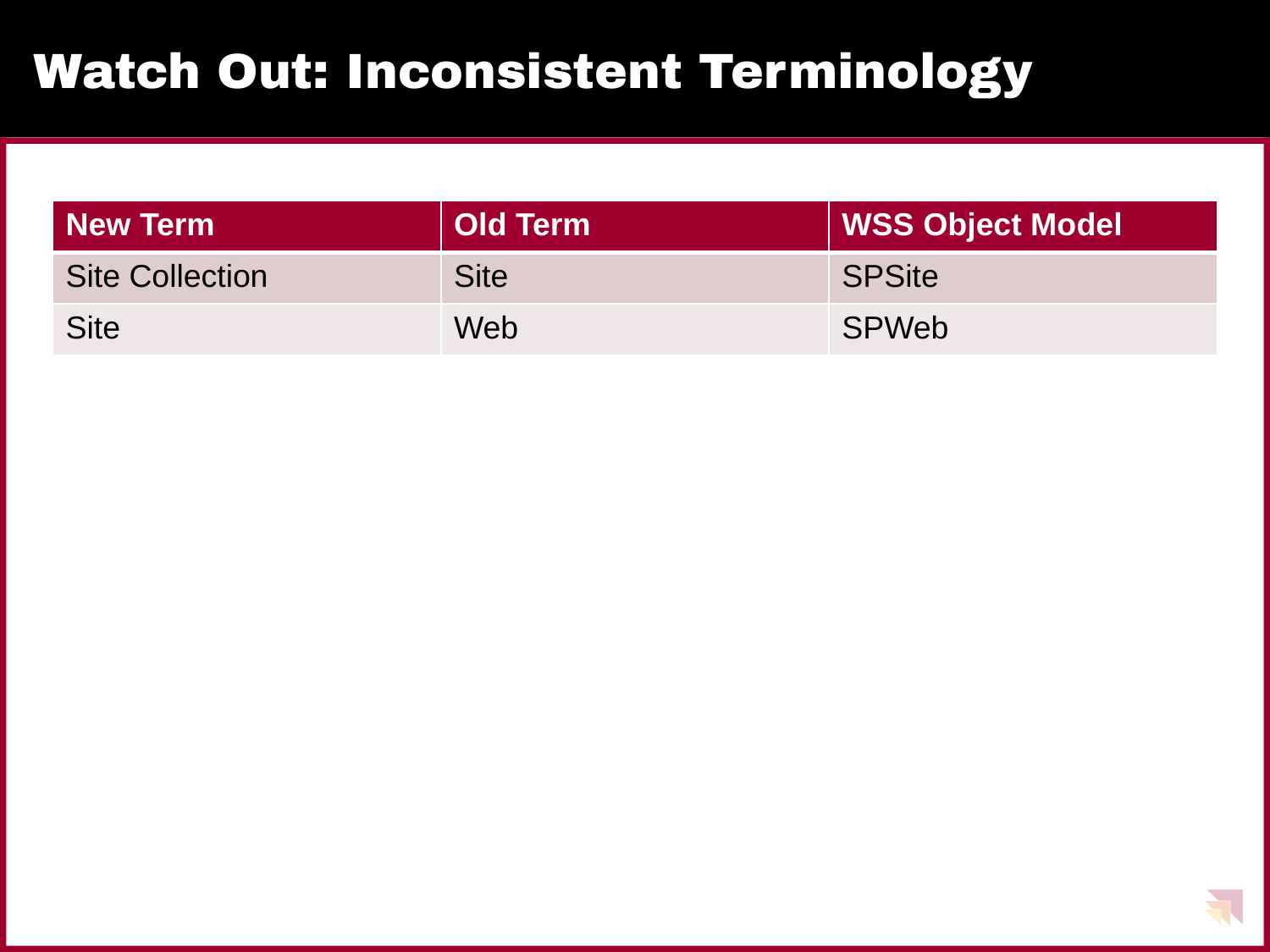

# Watch Out: Inconsistent Terminology
| New Term | Old Term | WSS Object Model |
| --- | --- | --- |
| Site Collection | Site | SPSite |
| Site | Web | SPWeb |